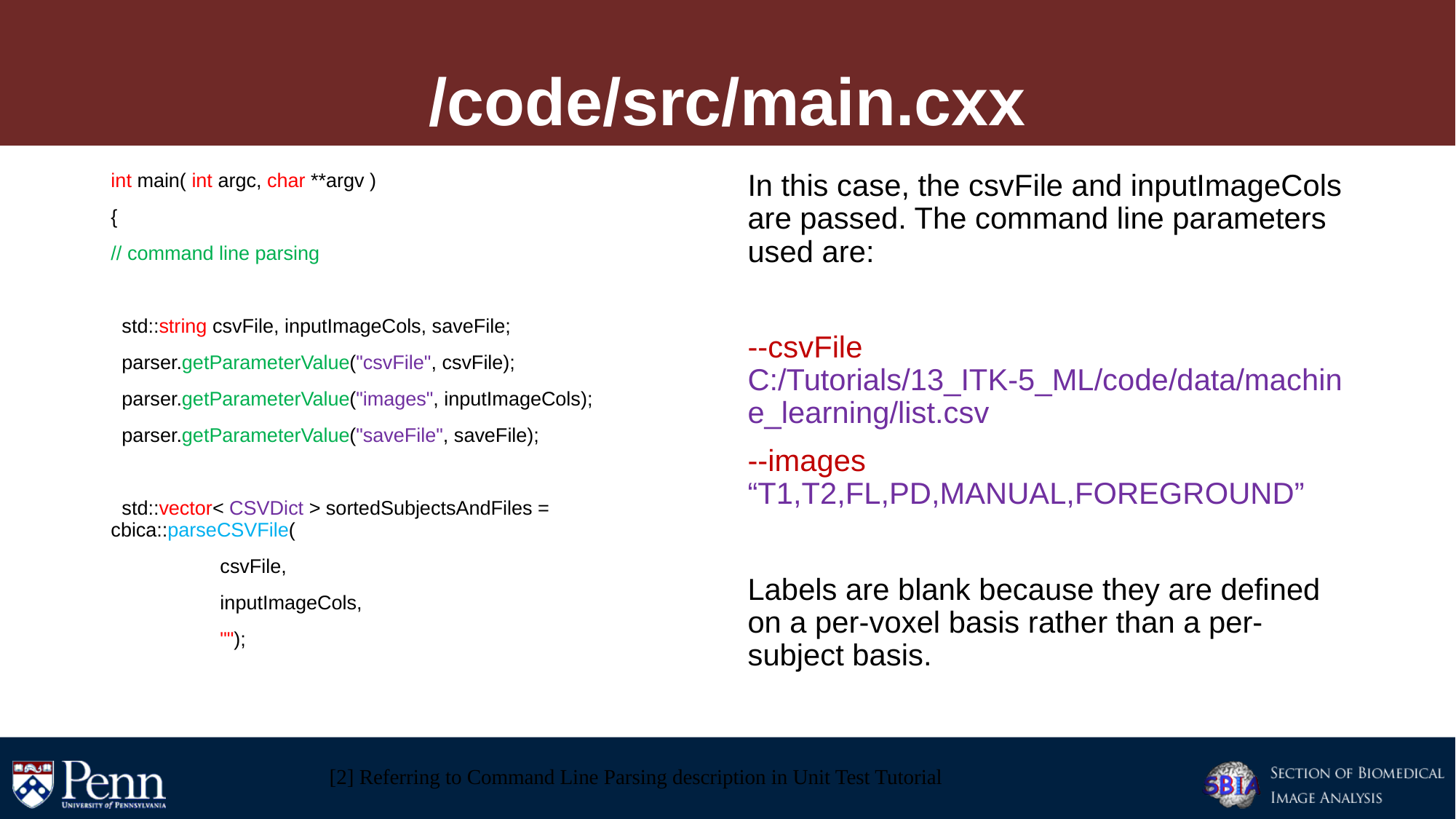

# /code/src/main.cxx
int main( int argc, char **argv )
{
// command line parsing

  std::string csvFile, inputImageCols, saveFile;
  parser.getParameterValue("csvFile", csvFile);
  parser.getParameterValue("images", inputImageCols);
  parser.getParameterValue("saveFile", saveFile);

  std::vector< CSVDict > sortedSubjectsAndFiles = cbica::parseCSVFile(
	csvFile,
	inputImageCols,
	"");
In this case, the csvFile and inputImageCols are passed. The command line parameters used are:

--csvFile C:/Tutorials/13_ITK-5_ML/code/data/machine_learning/list.csv
--images “T1,T2,FL,PD,MANUAL,FOREGROUND”

Labels are blank because they are defined on a per-voxel basis rather than a per-subject basis.
[2] Referring to Command Line Parsing description in Unit Test Tutorial